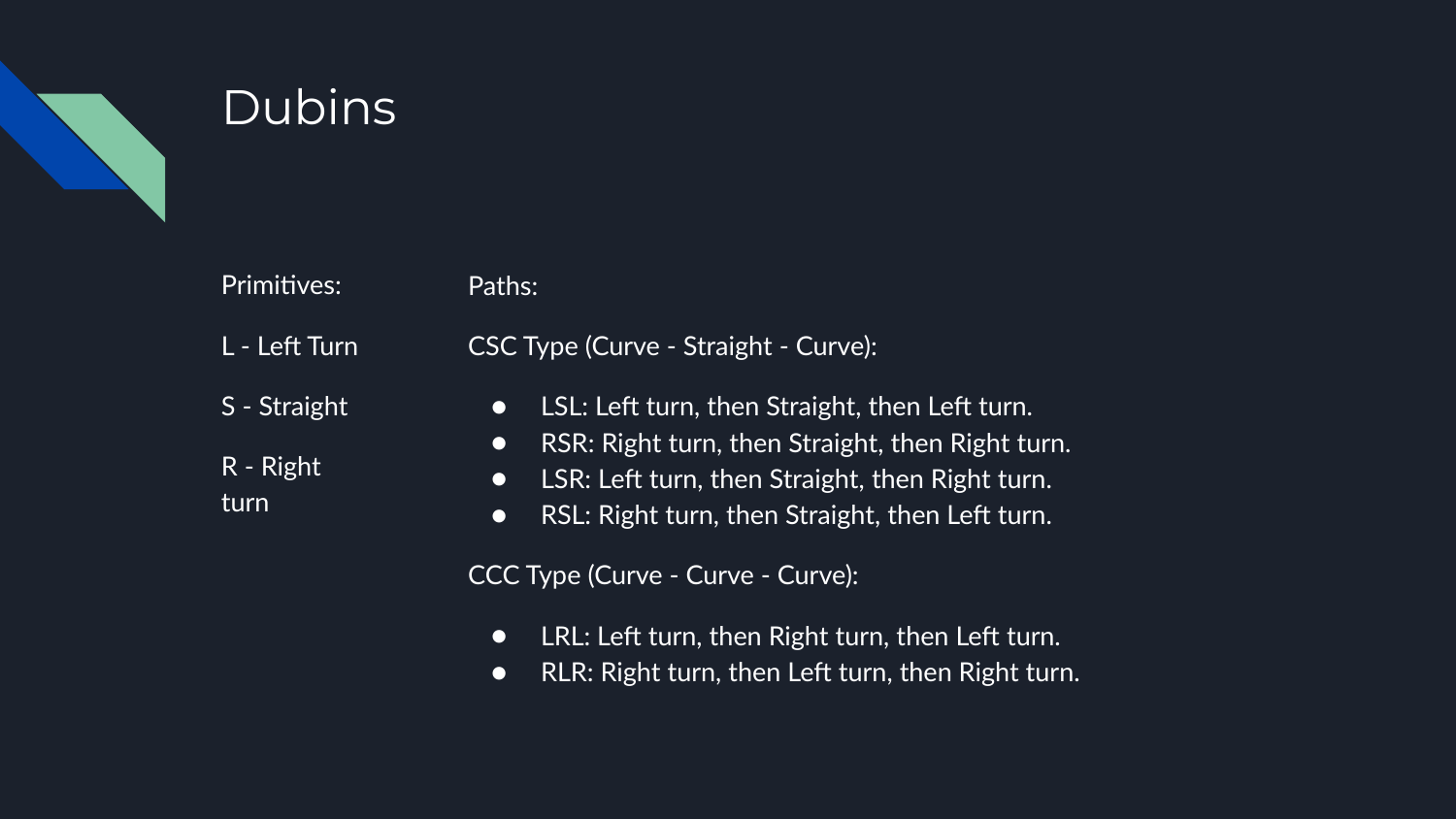

# Dubins
Primitives:
L - Left Turn
S - Straight
R - Right turn

Paths:
CSC Type (Curve - Straight - Curve):
LSL: Left turn, then Straight, then Left turn.
RSR: Right turn, then Straight, then Right turn.
LSR: Left turn, then Straight, then Right turn.
RSL: Right turn, then Straight, then Left turn.
CCC Type (Curve - Curve - Curve):
LRL: Left turn, then Right turn, then Left turn.
RLR: Right turn, then Left turn, then Right turn.